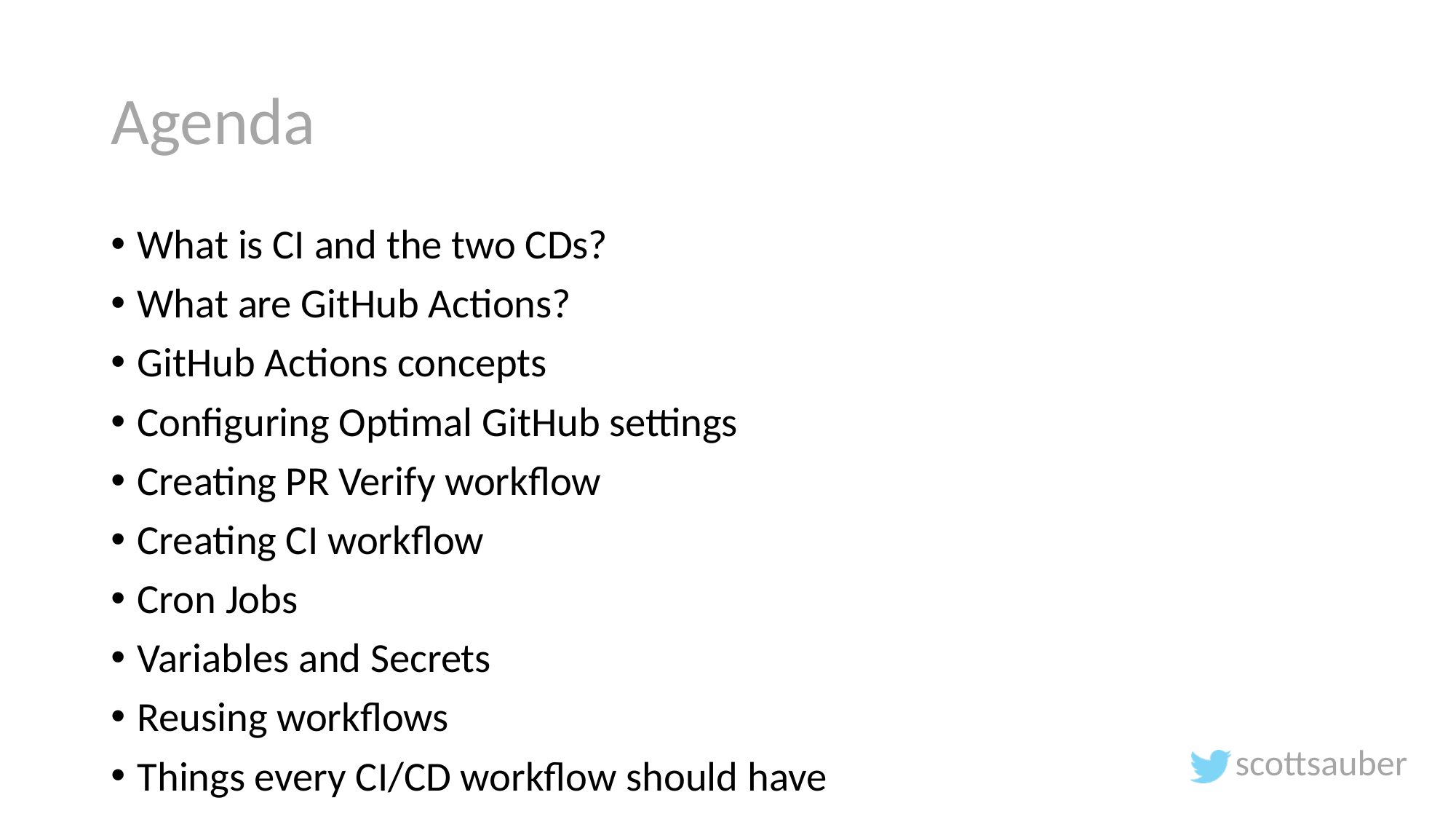

# Agenda
What is CI and the two CDs?
What are GitHub Actions?
GitHub Actions concepts
Configuring Optimal GitHub settings
Creating PR Verify workflow
Creating CI workflow
Cron Jobs
Variables and Secrets
Reusing workflows
Things every CI/CD workflow should have
scottsauber